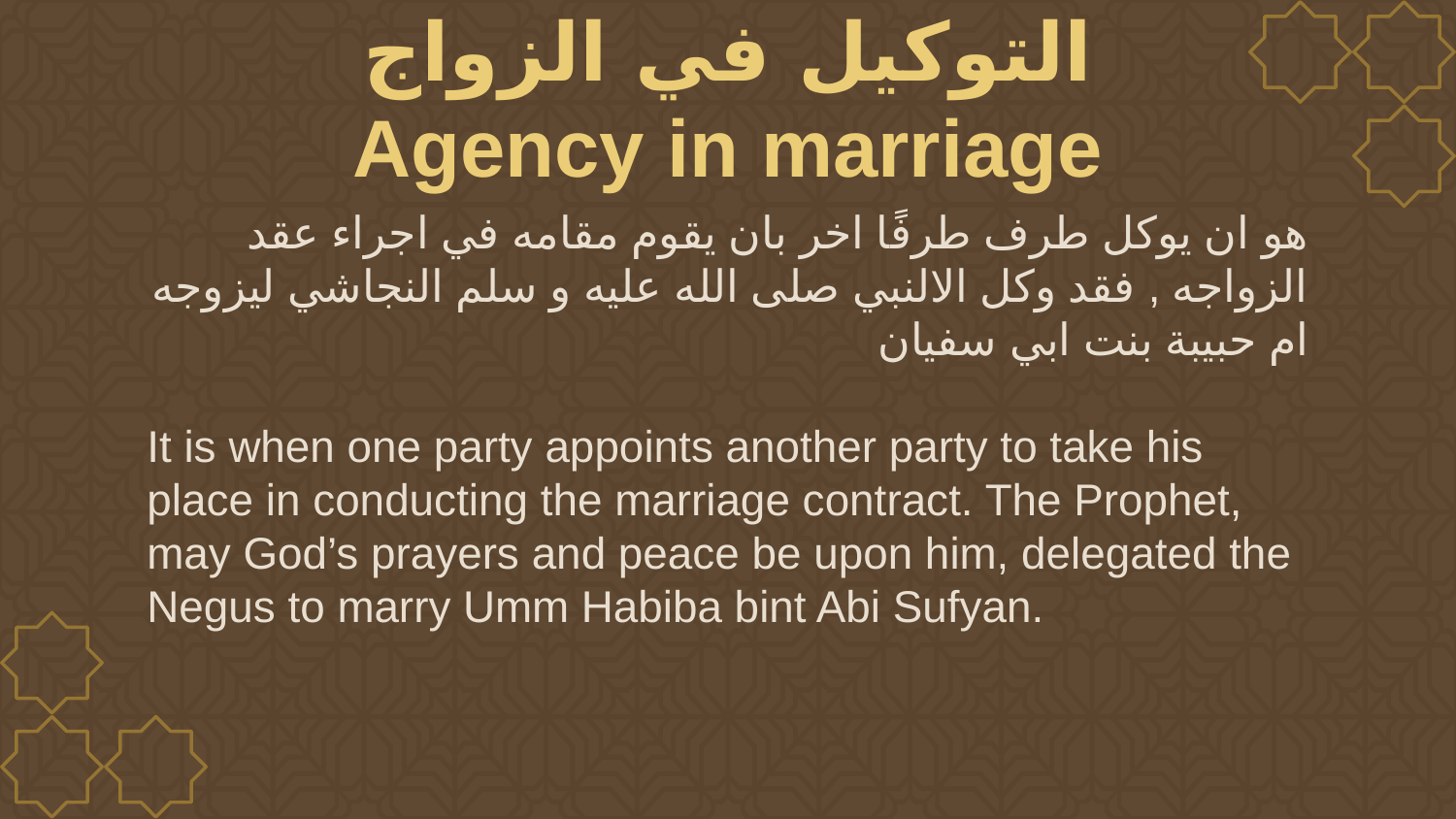

# التوكيل في الزواج Agency in marriage
هو ان يوكل طرف طرفًا اخر بان يقوم مقامه في اجراء عقد الزواجه , فقد وكل الالنبي صلى الله عليه و سلم النجاشي ليزوجه ام حبيبة بنت ابي سفيان

It is when one party appoints another party to take his place in conducting the marriage contract. The Prophet, may God’s prayers and peace be upon him, delegated the Negus to marry Umm Habiba bint Abi Sufyan.